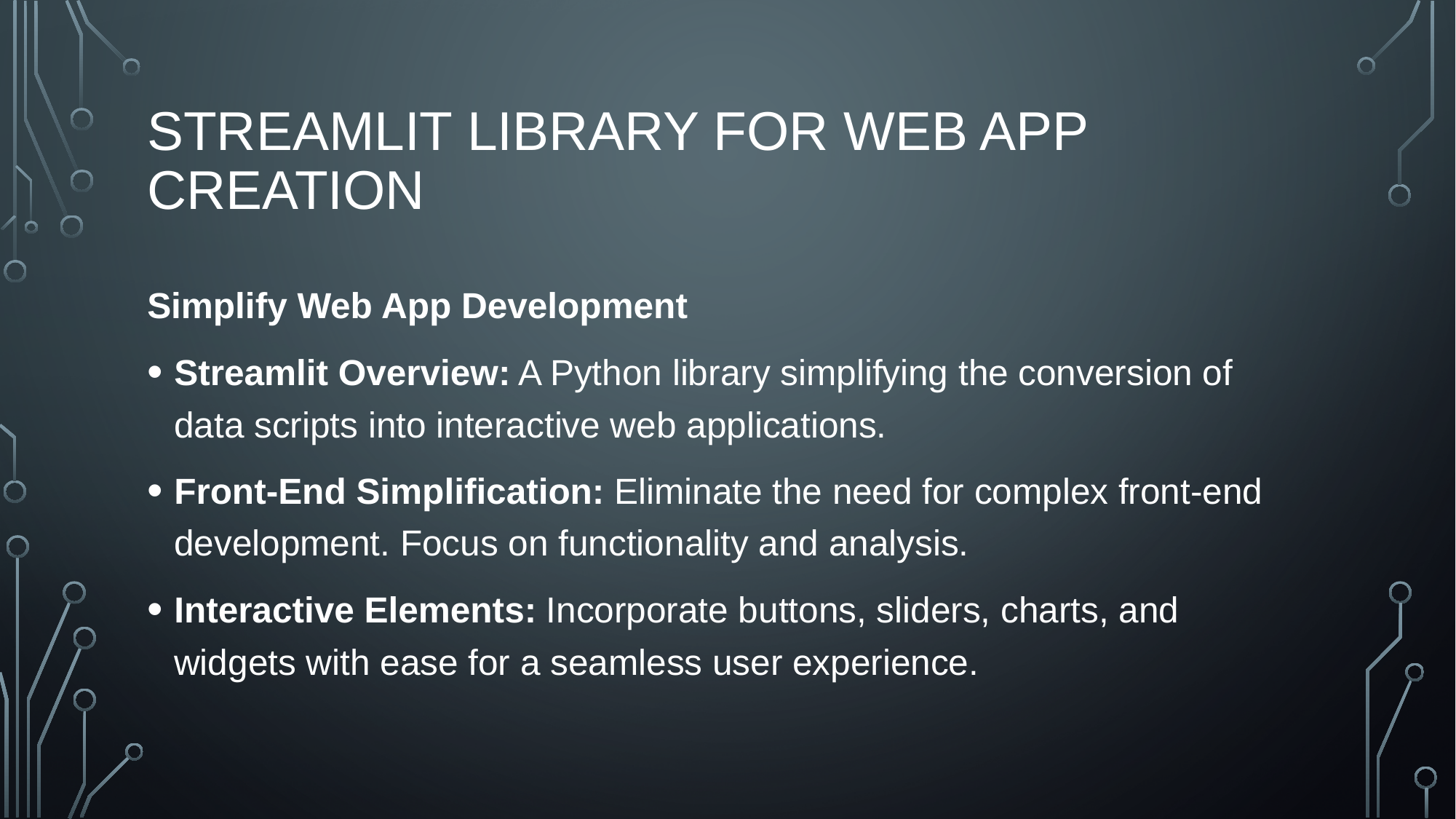

# Streamlit Library for Web App Creation
Simplify Web App Development
Streamlit Overview: A Python library simplifying the conversion of data scripts into interactive web applications.
Front-End Simplification: Eliminate the need for complex front-end development. Focus on functionality and analysis.
Interactive Elements: Incorporate buttons, sliders, charts, and widgets with ease for a seamless user experience.